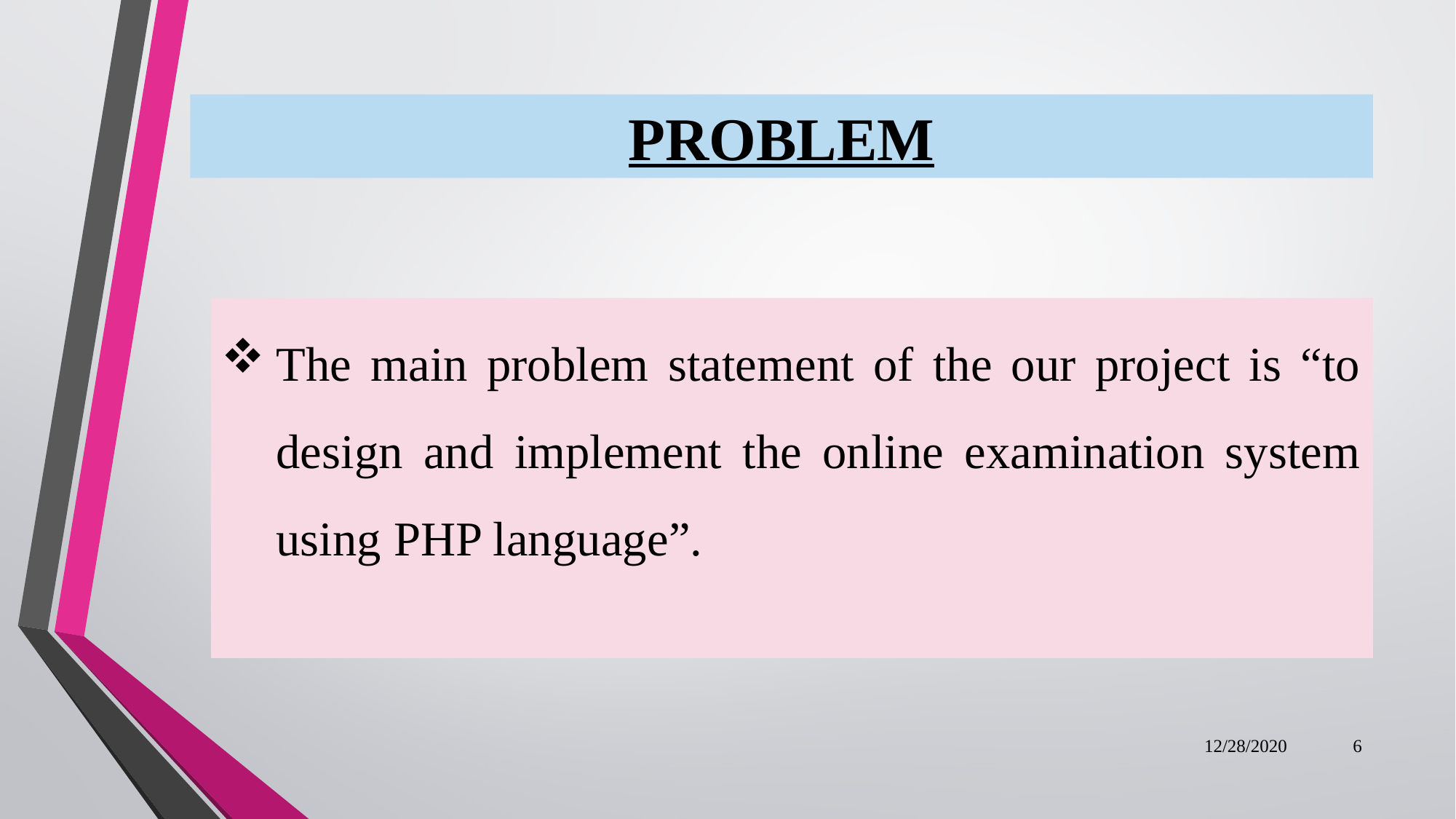

PROBLEM
The main problem statement of the our project is “to design and implement the online examination system using PHP language”.

12/28/2020
6